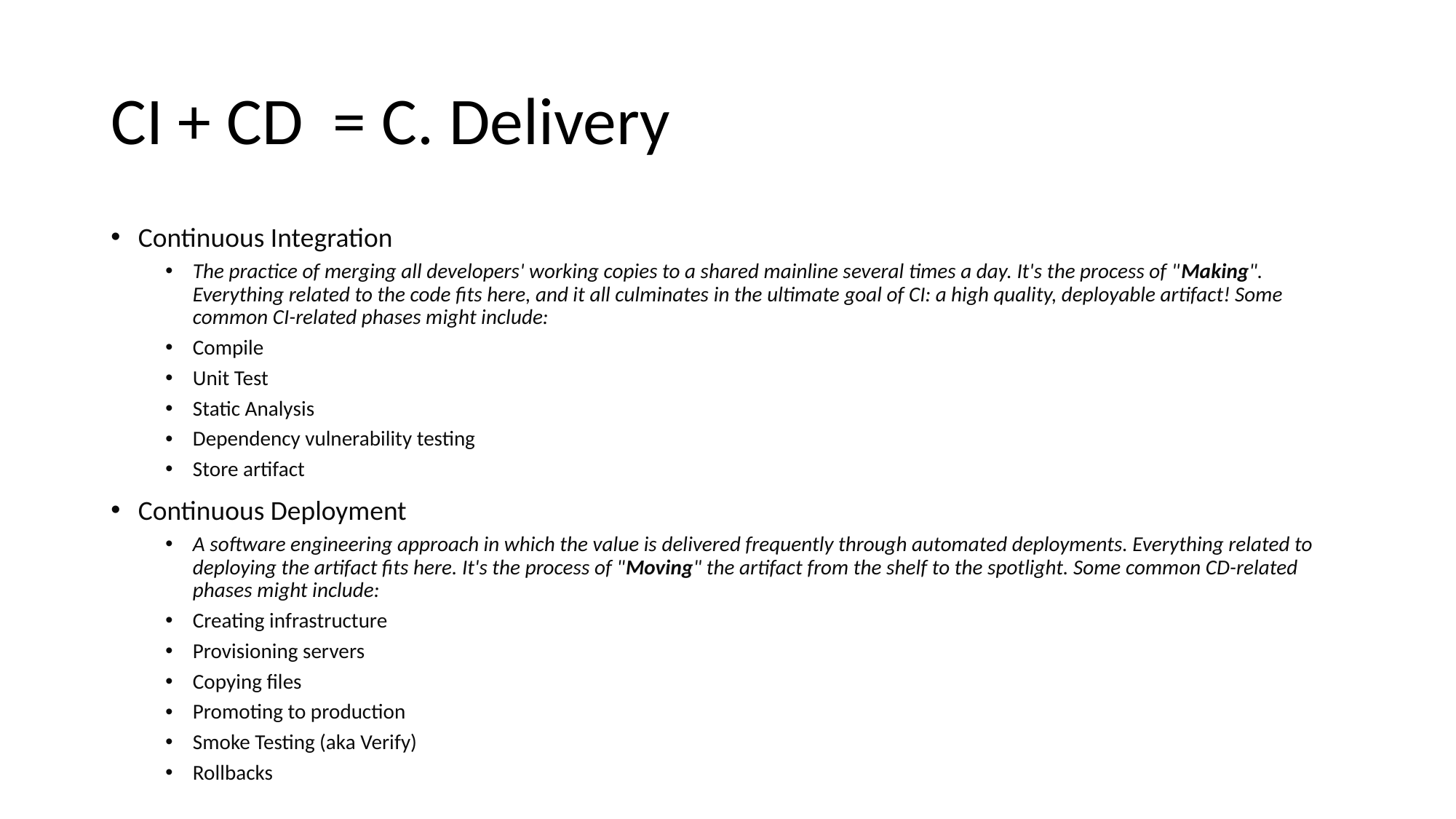

# CI + CD  = C. Delivery
Continuous Integration
The practice of merging all developers' working copies to a shared mainline several times a day. It's the process of "Making". Everything related to the code fits here, and it all culminates in the ultimate goal of CI: a high quality, deployable artifact! Some common CI-related phases might include:
Compile
Unit Test
Static Analysis
Dependency vulnerability testing
Store artifact
Continuous Deployment
A software engineering approach in which the value is delivered frequently through automated deployments. Everything related to deploying the artifact fits here. It's the process of "Moving" the artifact from the shelf to the spotlight. Some common CD-related phases might include:
Creating infrastructure
Provisioning servers
Copying files
Promoting to production
Smoke Testing (aka Verify)
Rollbacks